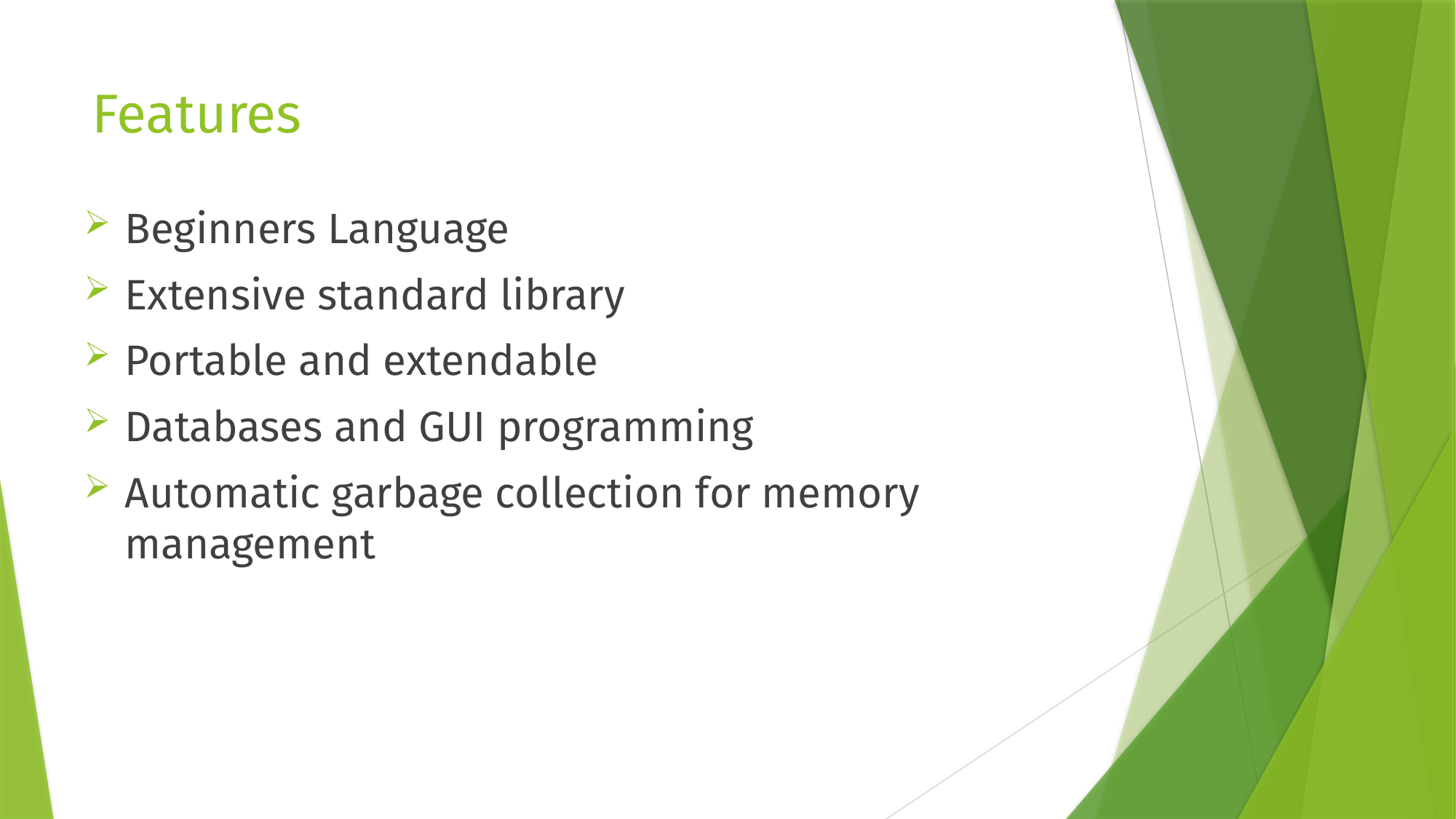

# Features
Beginners Language
Extensive standard library
Portable and extendable
Databases and GUI programming
Automatic garbage collection for memory management